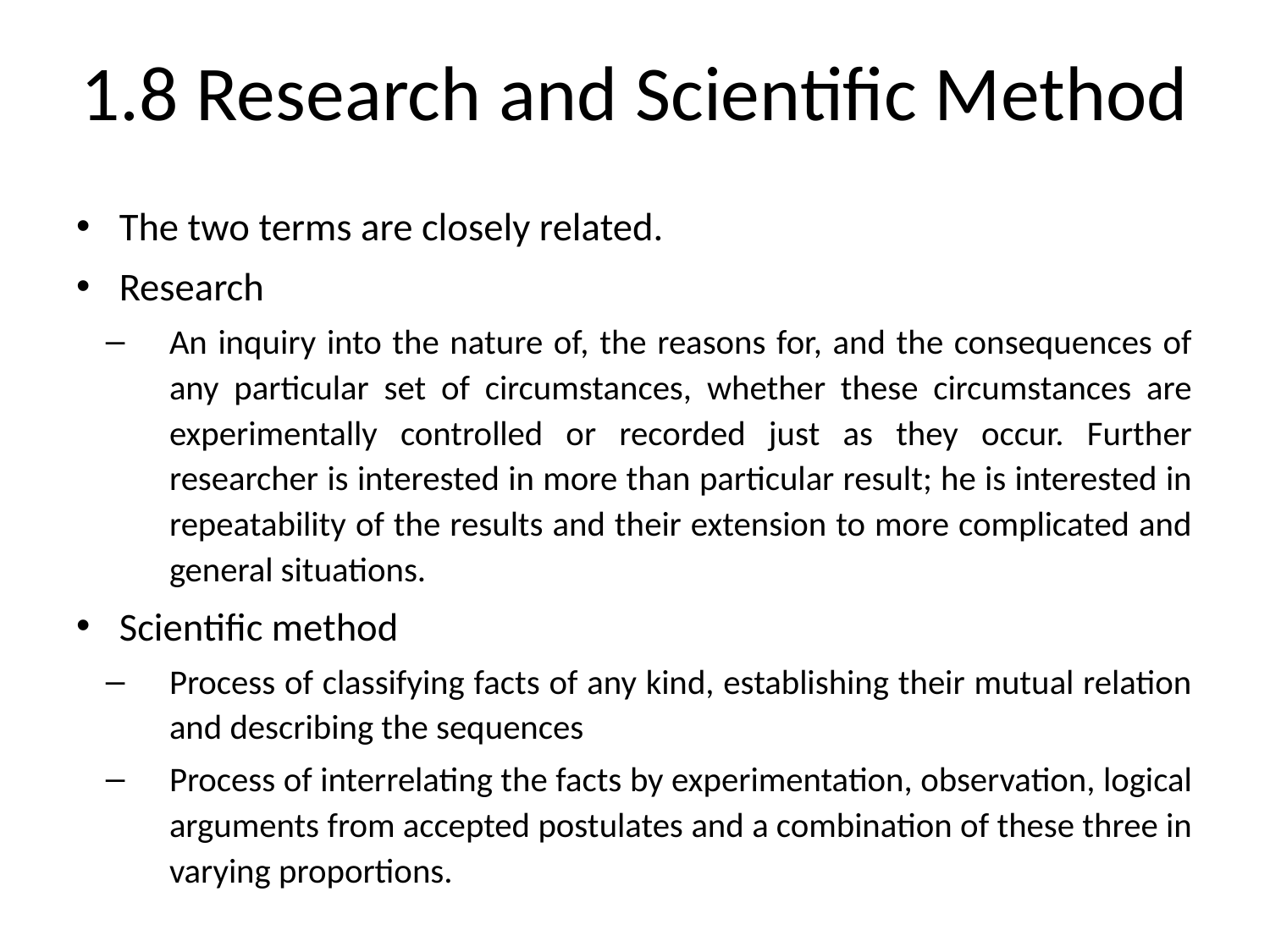

# 1.8 Research and Scientific Method
The two terms are closely related.
Research
An inquiry into the nature of, the reasons for, and the consequences of any particular set of circumstances, whether these circumstances are experimentally controlled or recorded just as they occur. Further researcher is interested in more than particular result; he is interested in repeatability of the results and their extension to more complicated and general situations.
Scientific method
Process of classifying facts of any kind, establishing their mutual relation and describing the sequences
Process of interrelating the facts by experimentation, observation, logical arguments from accepted postulates and a combination of these three in varying proportions.